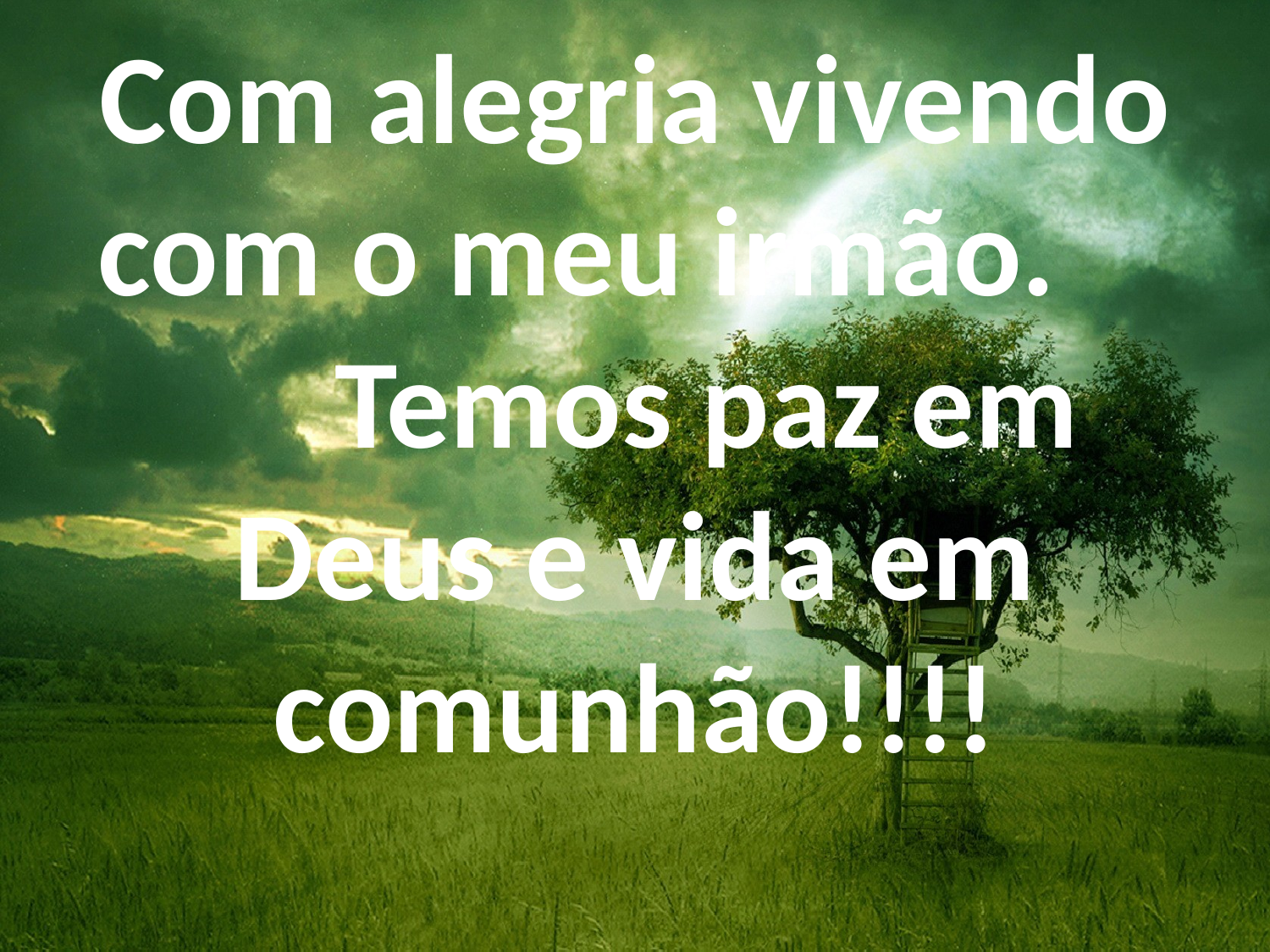

Com alegria vivendo com o meu irmão.          Temos paz em Deus e vida em comunhão!!!!